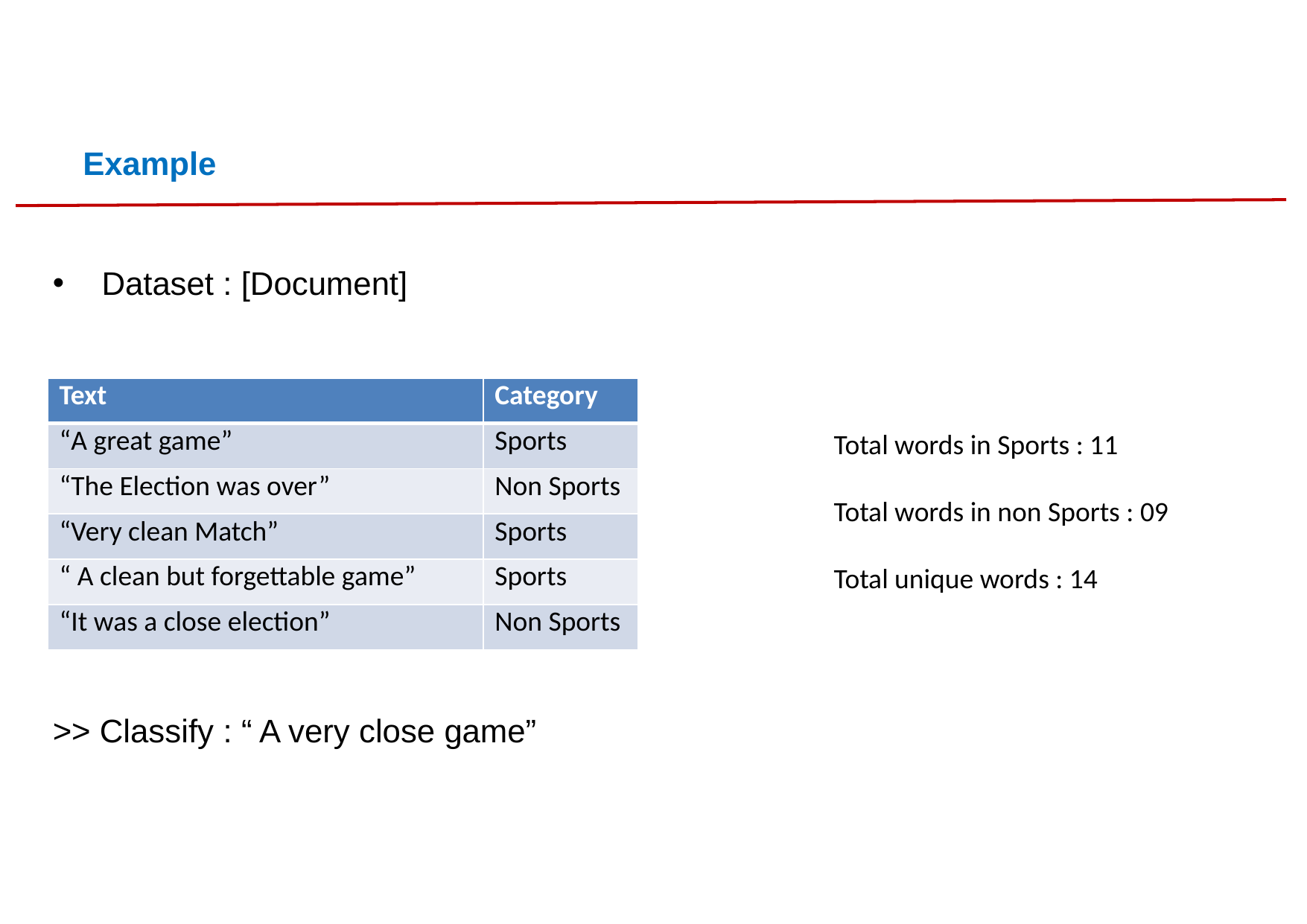

# Example
Dataset : [Document]

>> Classify : “ A very close game”
| Text | Category |
| --- | --- |
| “A great game” | Sports |
| “The Election was over” | Non Sports |
| “Very clean Match” | Sports |
| “ A clean but forgettable game” | Sports |
| “It was a close election” | Non Sports |
Total words in Sports : 11

Total words in non Sports : 09

Total unique words : 14